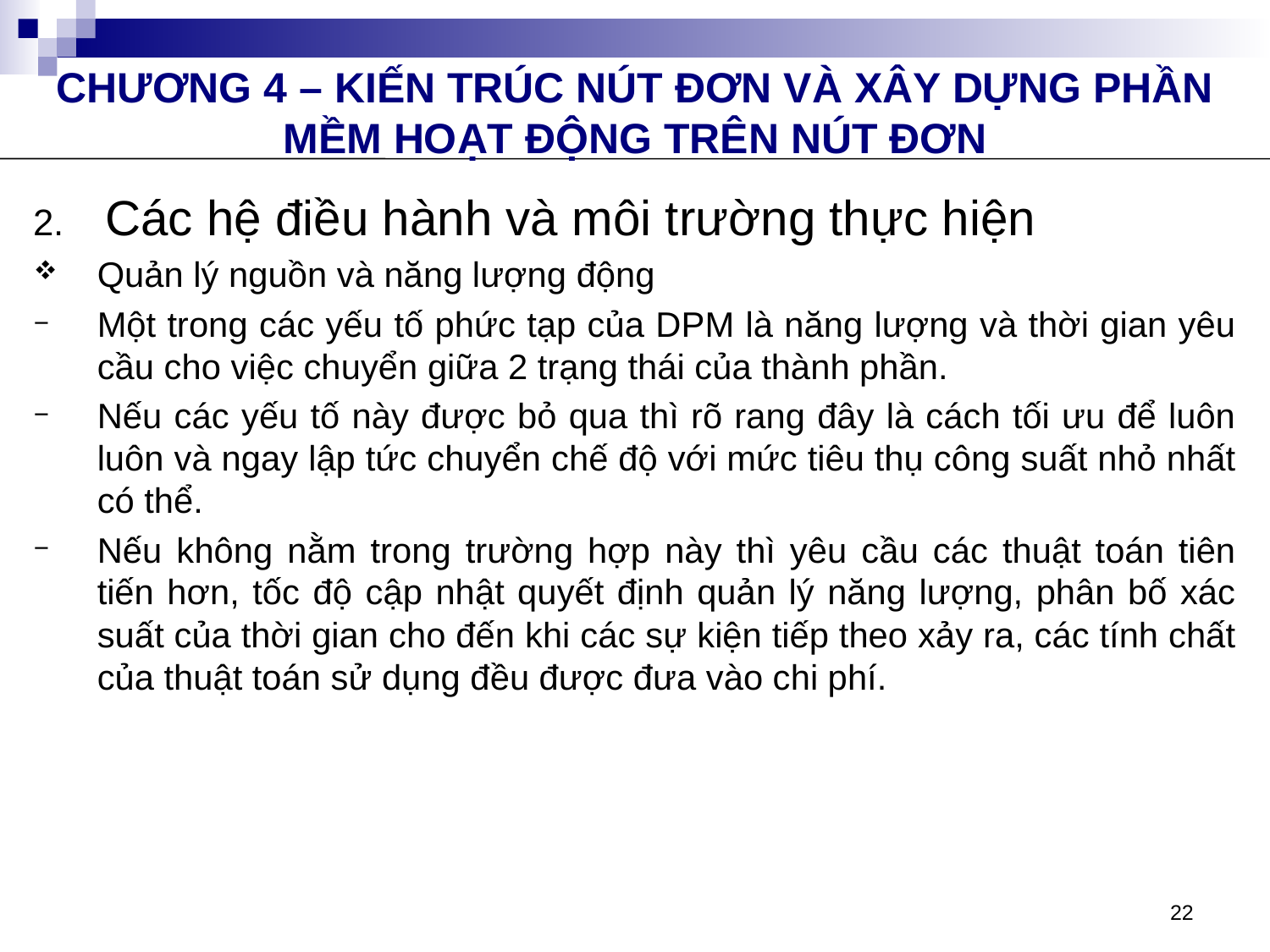

CHƯƠNG 4 – KIẾN TRÚC NÚT ĐƠN VÀ XÂY DỰNG PHẦN MỀM HOẠT ĐỘNG TRÊN NÚT ĐƠN

Các hệ điều hành và môi trường thực hiện
Quản lý nguồn và năng lượng động
Một trong các yếu tố phức tạp của DPM là năng lượng và thời gian yêu cầu cho việc chuyển giữa 2 trạng thái của thành phần.
Nếu các yếu tố này được bỏ qua thì rõ rang đây là cách tối ưu để luôn luôn và ngay lập tức chuyển chế độ với mức tiêu thụ công suất nhỏ nhất có thể.
Nếu không nằm trong trường hợp này thì yêu cầu các thuật toán tiên tiến hơn, tốc độ cập nhật quyết định quản lý năng lượng, phân bố xác suất của thời gian cho đến khi các sự kiện tiếp theo xảy ra, các tính chất của thuật toán sử dụng đều được đưa vào chi phí.

22